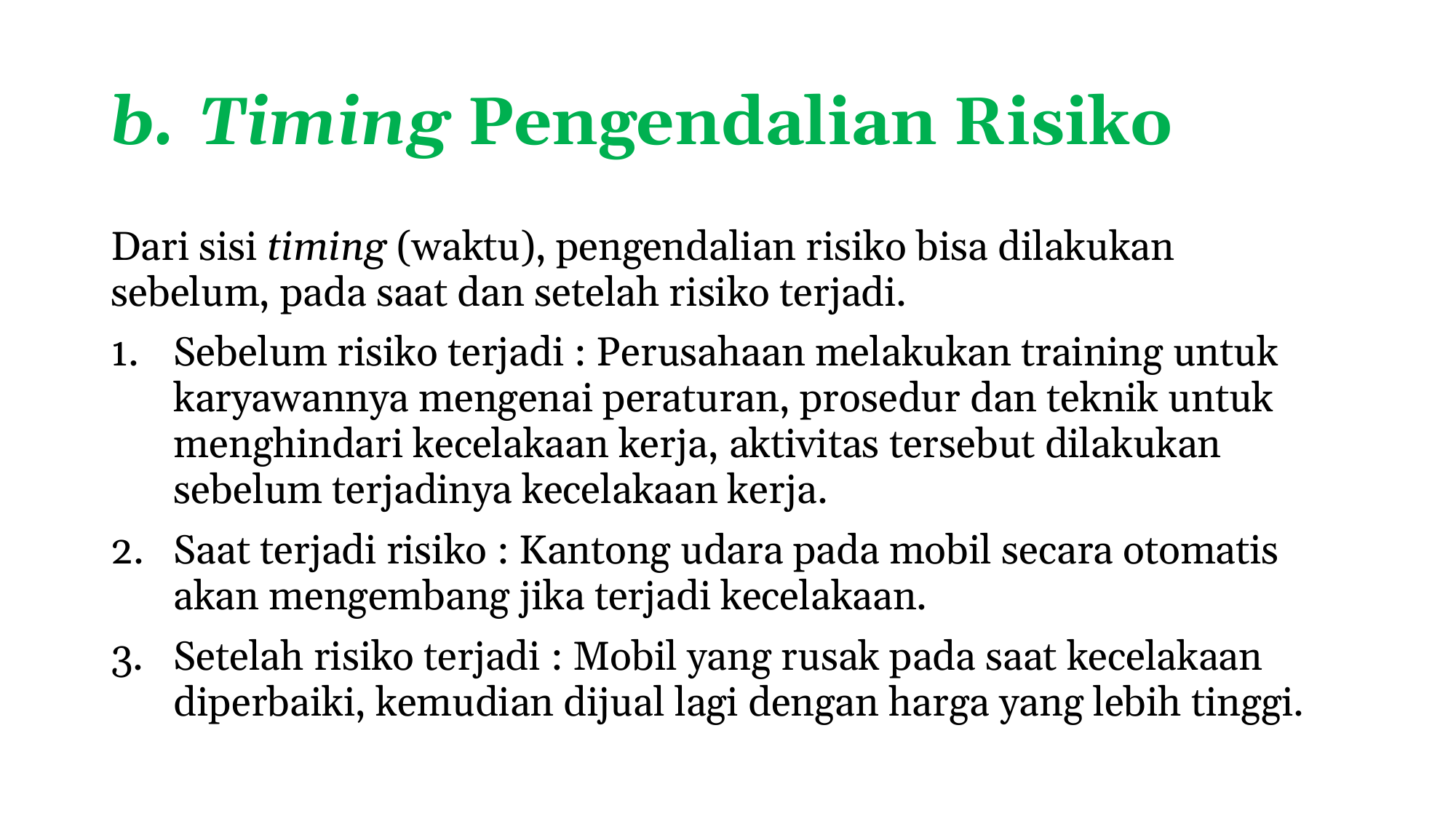

# Timing Pengendalian Risiko
Dari sisi timing (waktu), pengendalian risiko bisa dilakukan sebelum, pada saat dan setelah risiko terjadi.
Sebelum risiko terjadi : Perusahaan melakukan training untuk karyawannya mengenai peraturan, prosedur dan teknik untuk menghindari kecelakaan kerja, aktivitas tersebut dilakukan sebelum terjadinya kecelakaan kerja.
Saat terjadi risiko : Kantong udara pada mobil secara otomatis akan mengembang jika terjadi kecelakaan.
Setelah risiko terjadi : Mobil yang rusak pada saat kecelakaan diperbaiki, kemudian dijual lagi dengan harga yang lebih tinggi.